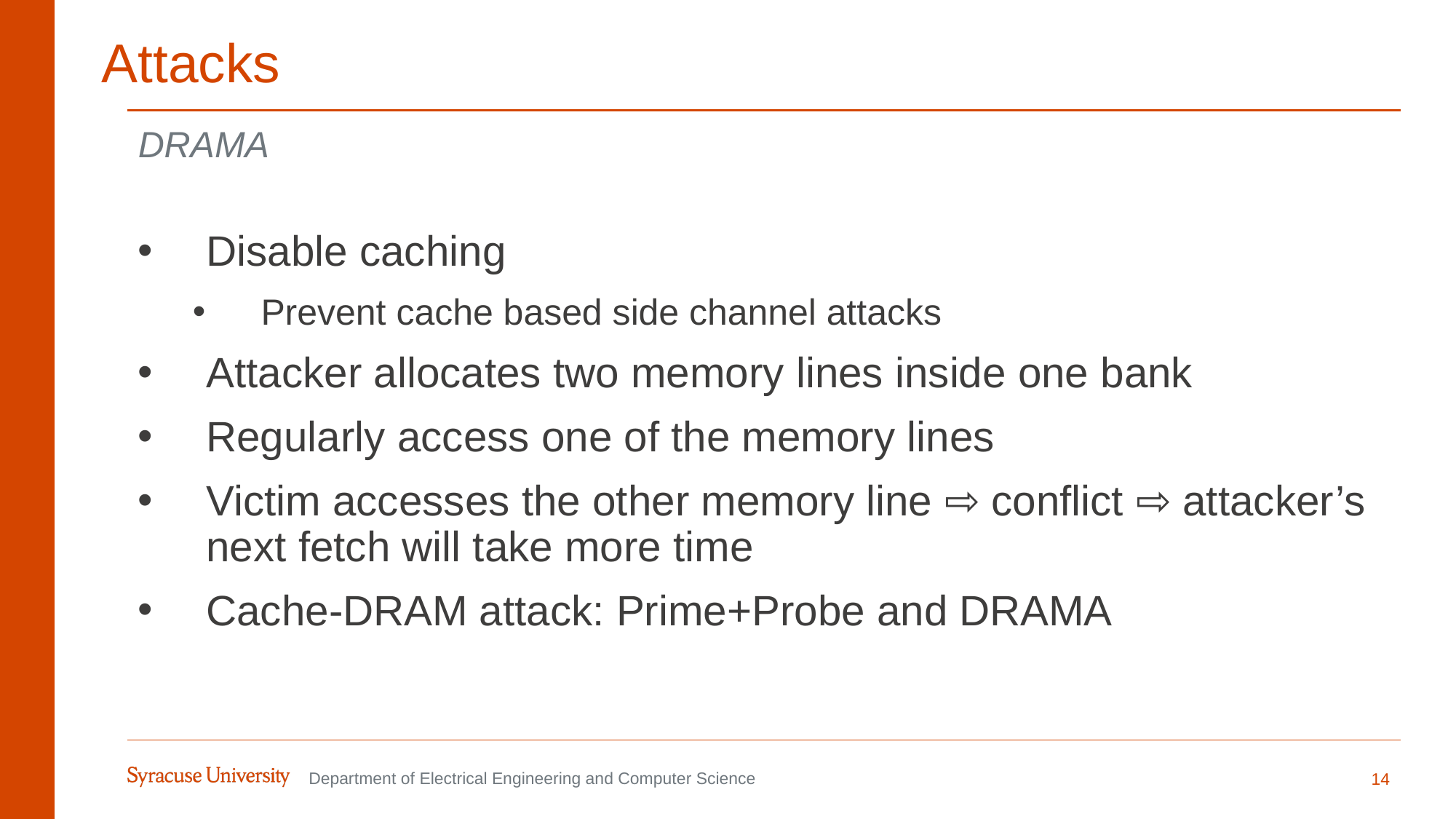

# Attacks
DRAMA
Disable caching
Prevent cache based side channel attacks
Attacker allocates two memory lines inside one bank
Regularly access one of the memory lines
Victim accesses the other memory line ⇨ conflict ⇨ attacker’s next fetch will take more time
Cache-DRAM attack: Prime+Probe and DRAMA
Department of Electrical Engineering and Computer Science
14